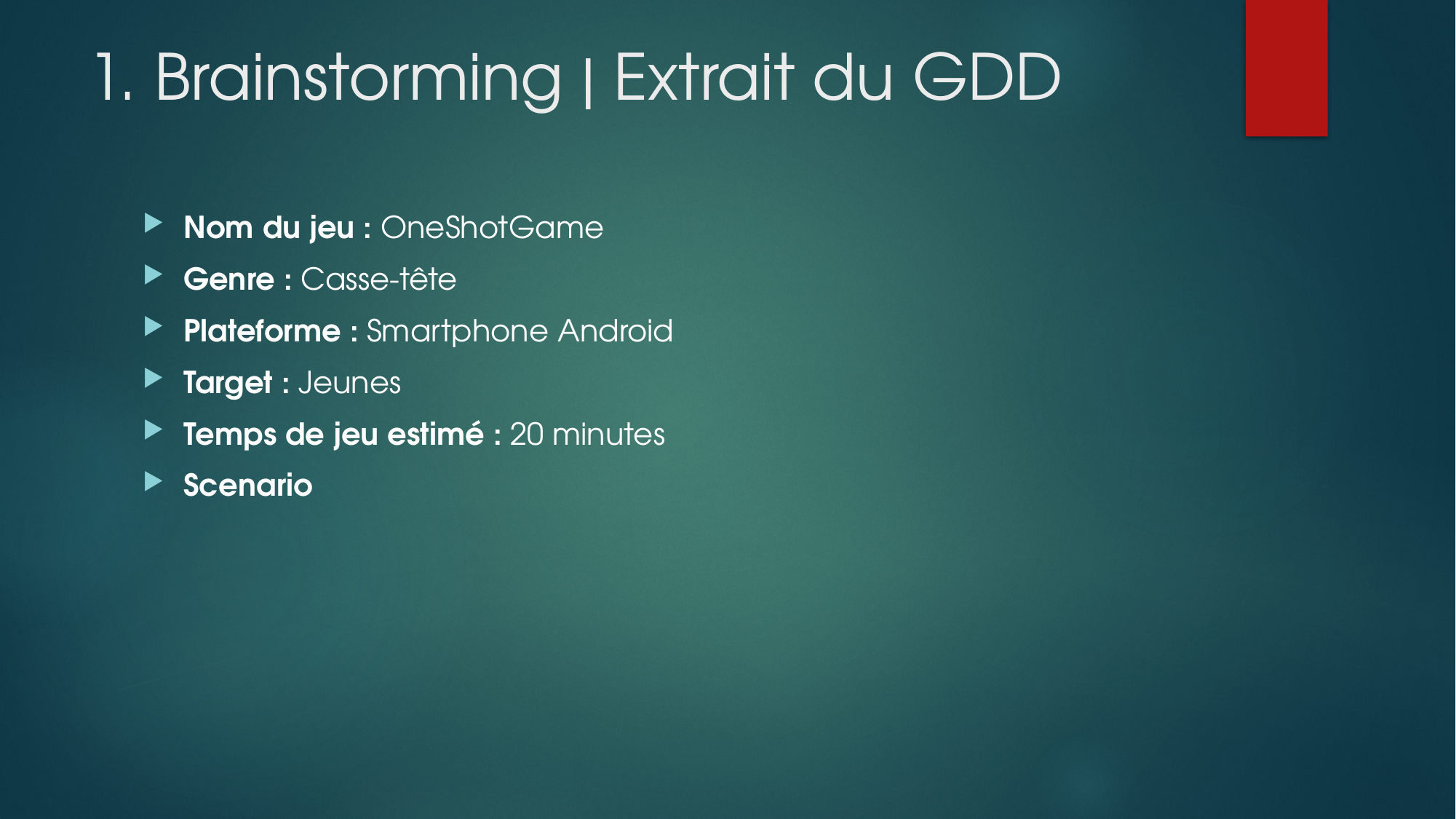

# 1. Brainstorming | Extrait du GDD

Nom du jeu : OneShotGame
Genre : Casse-tête
Plateforme : Smartphone Android
Target : Jeunes
Temps de jeu estimé : 20 minutes
Scenario